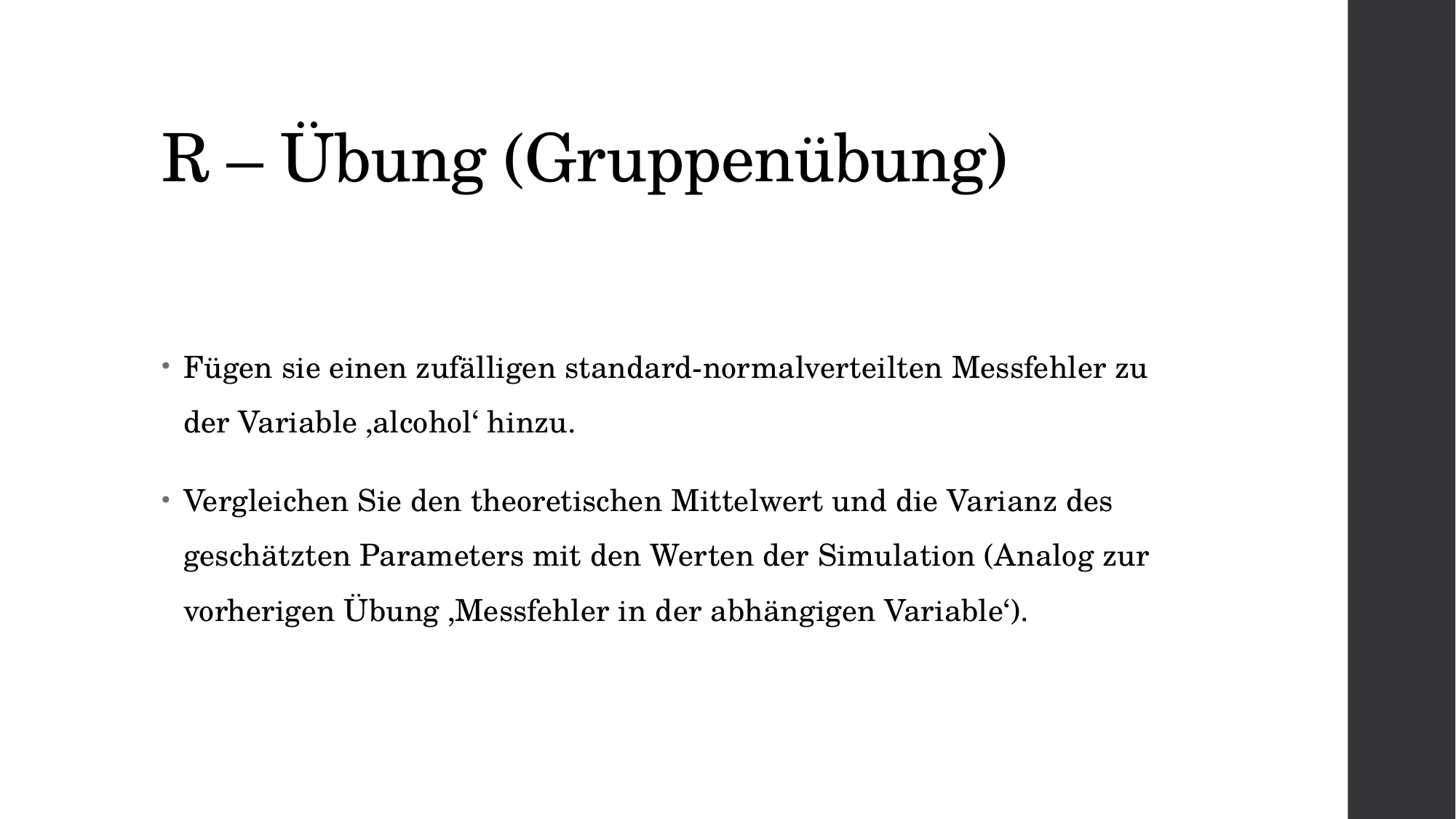

# R – Übung (Gruppenübung)
Fügen sie einen zufälligen standard-normalverteilten Messfehler zu der Variable ‚alcohol‘ hinzu.
Vergleichen Sie den theoretischen Mittelwert und die Varianz des geschätzten Parameters mit den Werten der Simulation (Analog zur vorherigen Übung ‚Messfehler in der abhängigen Variable‘).